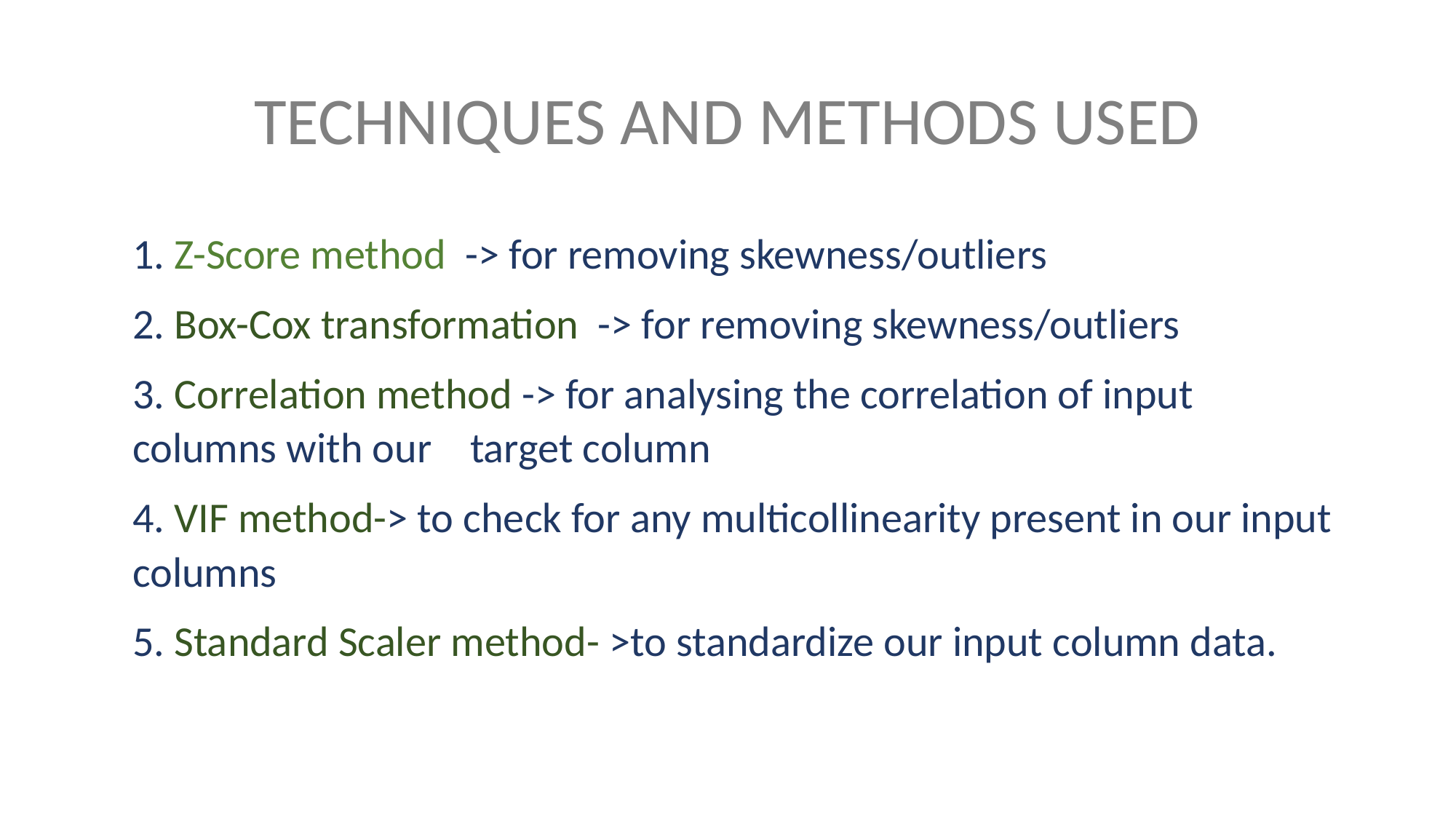

# TECHNIQUES AND METHODS USED
1. Z-Score method  -> for removing skewness/outliers
2. Box-Cox transformation  -> for removing skewness/outliers
3. Correlation method -> for analysing the correlation of input columns with our    target column
4. VIF method-> to check for any multicollinearity present in our input columns
5. Standard Scaler method- >to standardize our input column data.